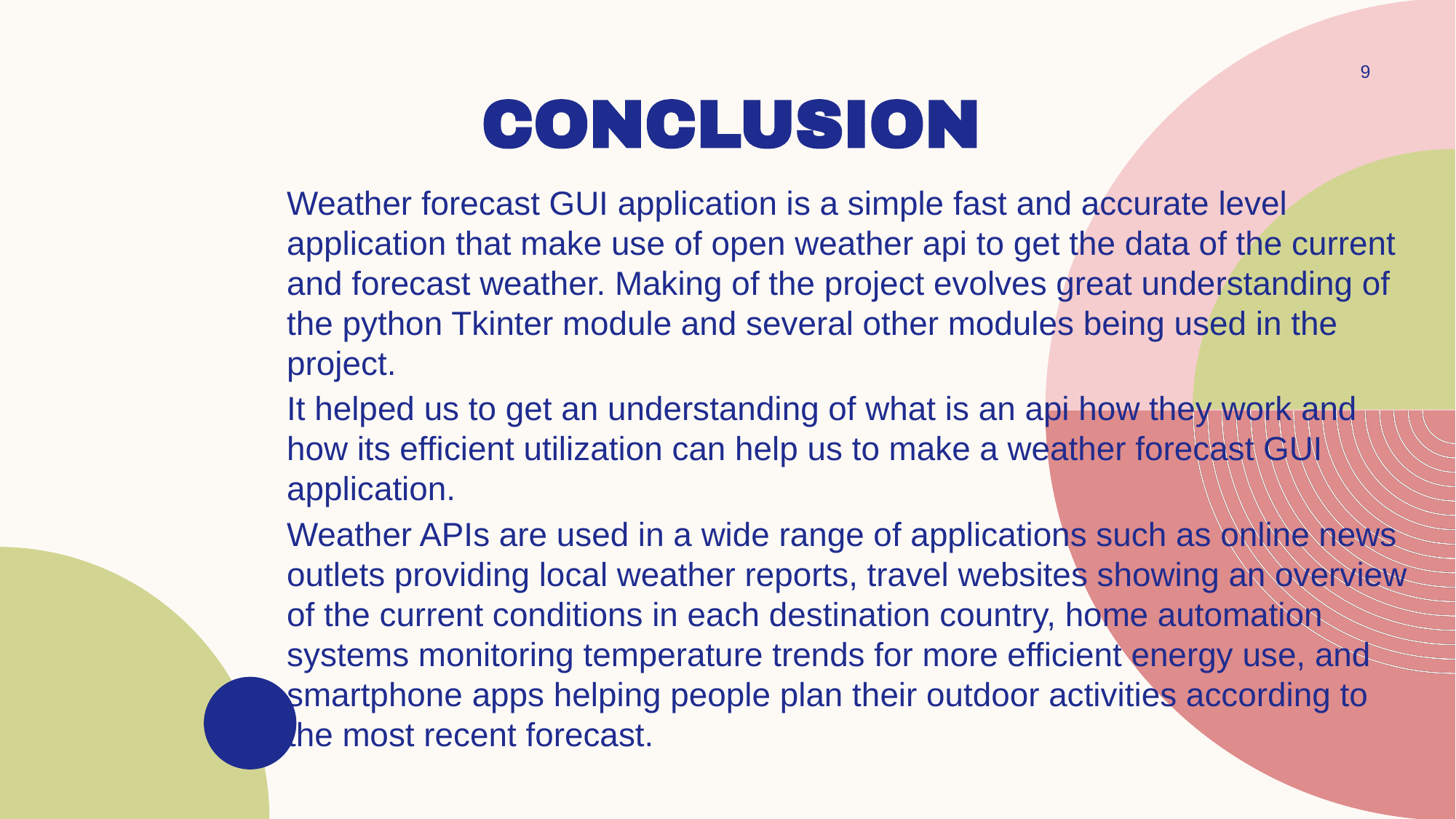

9
# conclusion
Weather forecast GUI application is a simple fast and accurate level application that make use of open weather api to get the data of the current and forecast weather. Making of the project evolves great understanding of the python Tkinter module and several other modules being used in the project.
It helped us to get an understanding of what is an api how they work and how its efficient utilization can help us to make a weather forecast GUI application.
Weather APIs are used in a wide range of applications such as online news outlets providing local weather reports, travel websites showing an overview of the current conditions in each destination country, home automation systems monitoring temperature trends for more efficient energy use, and smartphone apps helping people plan their outdoor activities according to the most recent forecast.